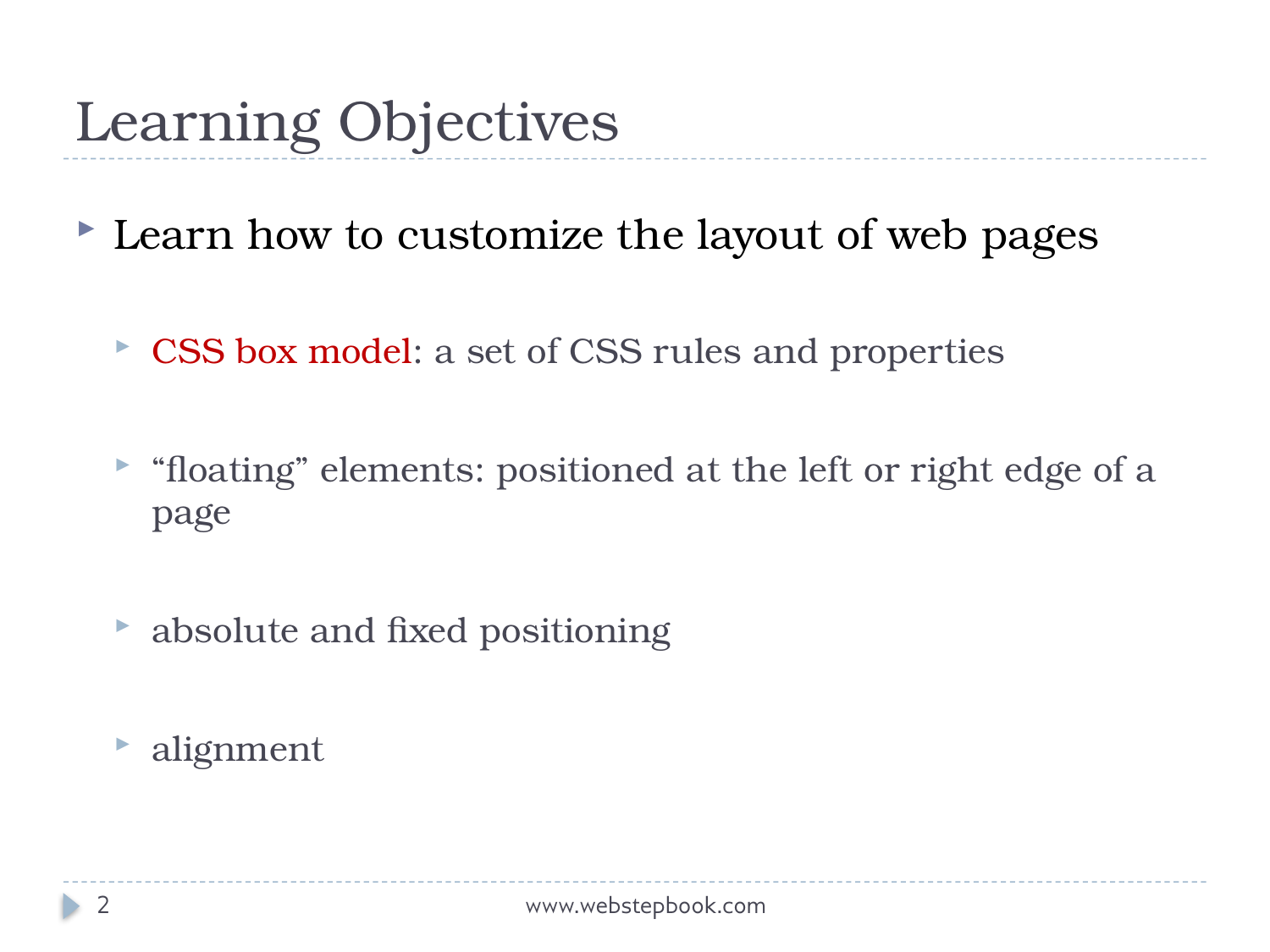

# Learning Objectives
Learn how to customize the layout of web pages

CSS box model: a set of CSS rules and properties

“floating” elements: positioned at the left or right edge of a page

absolute and fixed positioning

alignment

2
www.webstepbook.com